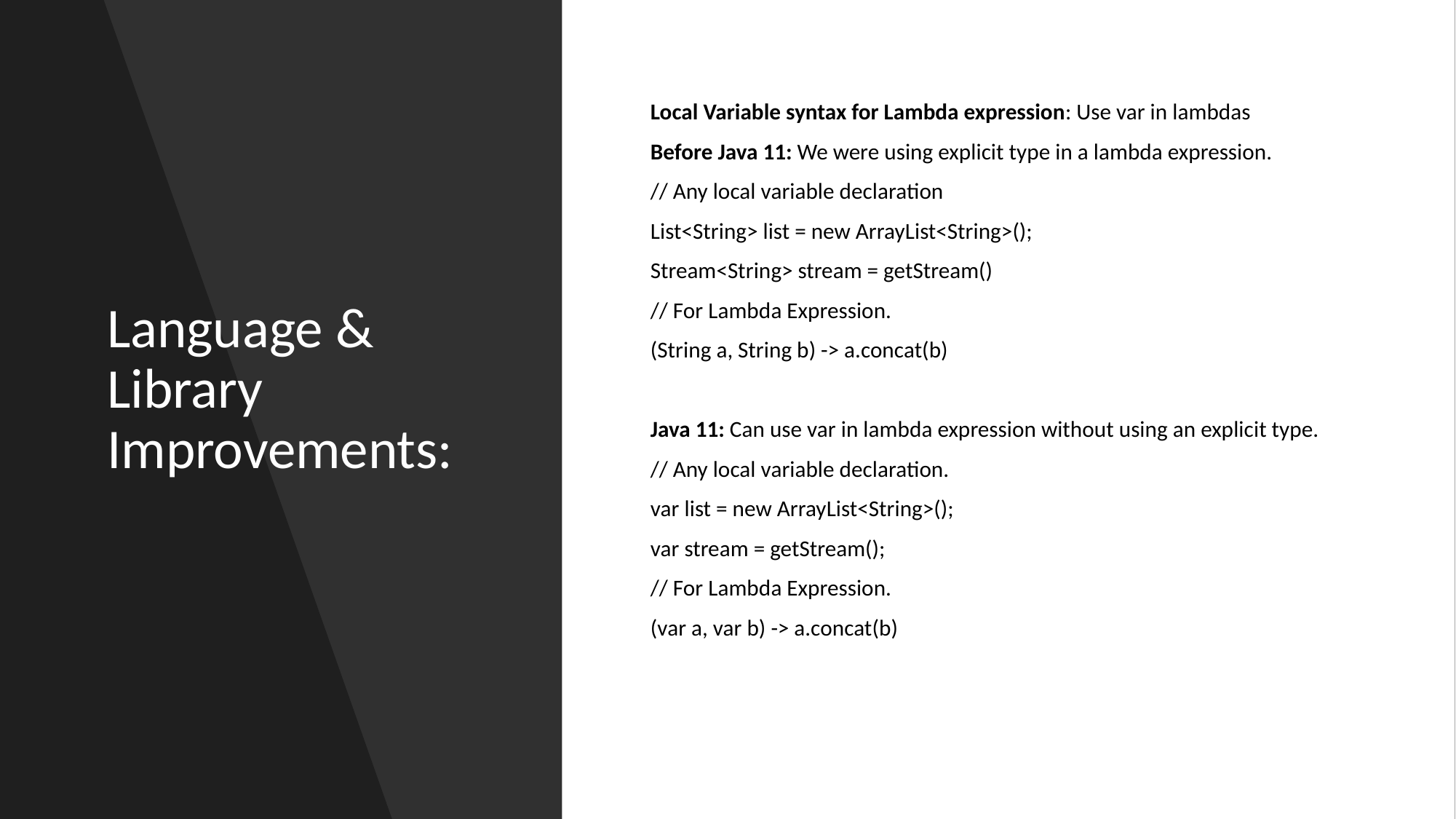

# Language & Library Improvements:
Local Variable syntax for Lambda expression: Use var in lambdas
Before Java 11: We were using explicit type in a lambda expression.
// Any local variable declaration
List<String> list = new ArrayList<String>();
Stream<String> stream = getStream()
// For Lambda Expression.
(String a, String b) -> a.concat(b)

Java 11: Can use var in lambda expression without using an explicit type.
// Any local variable declaration.
var list = new ArrayList<String>();
var stream = getStream();
// For Lambda Expression.
(var a, var b) -> a.concat(b)